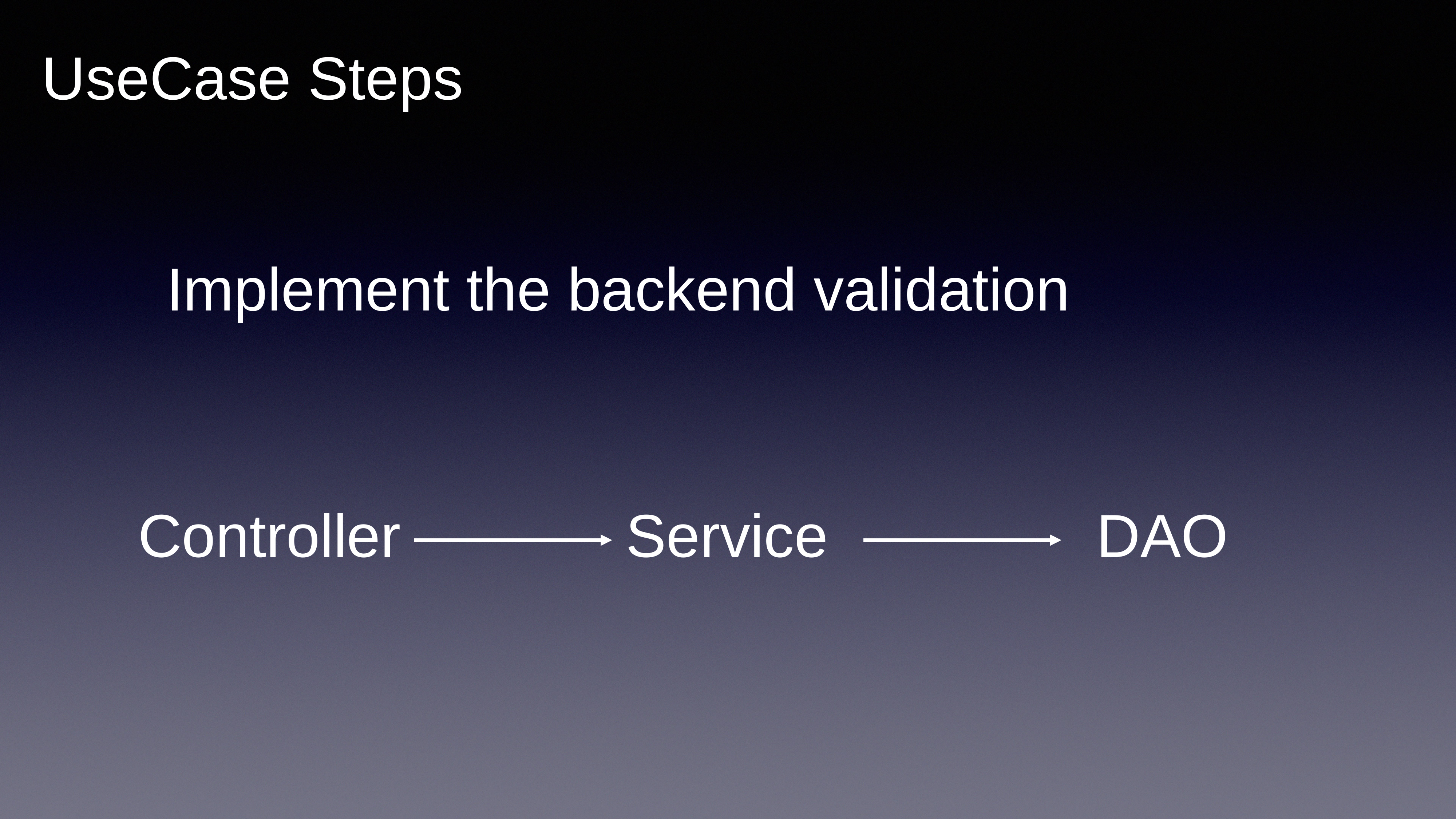

UseCase Steps
Implement the backend validation
Controller
Service
DAO